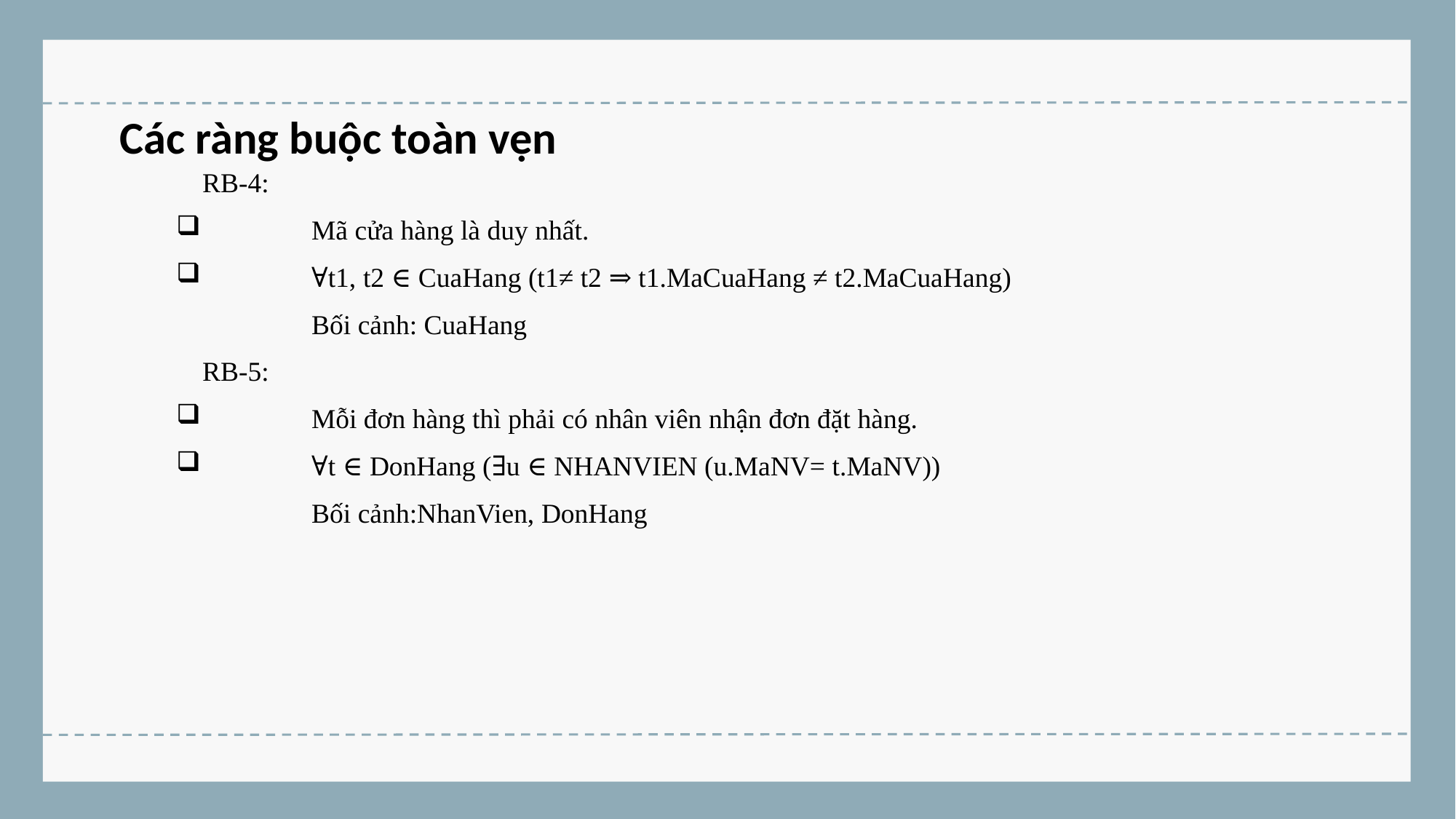

Các ràng buộc toàn vẹn
RB-4:
	Mã cửa hàng là duy nhất.
	∀t1, t2 ∈ CuaHang (t1≠ t2 ⇒ t1.MaCuaHang ≠ t2.MaCuaHang)
	Bối cảnh: CuaHang
RB-5:
	Mỗi đơn hàng thì phải có nhân viên nhận đơn đặt hàng.
	∀t ∈ DonHang (∃u ∈ NHANVIEN (u.MaNV= t.MaNV))
	Bối cảnh:NhanVien, DonHang